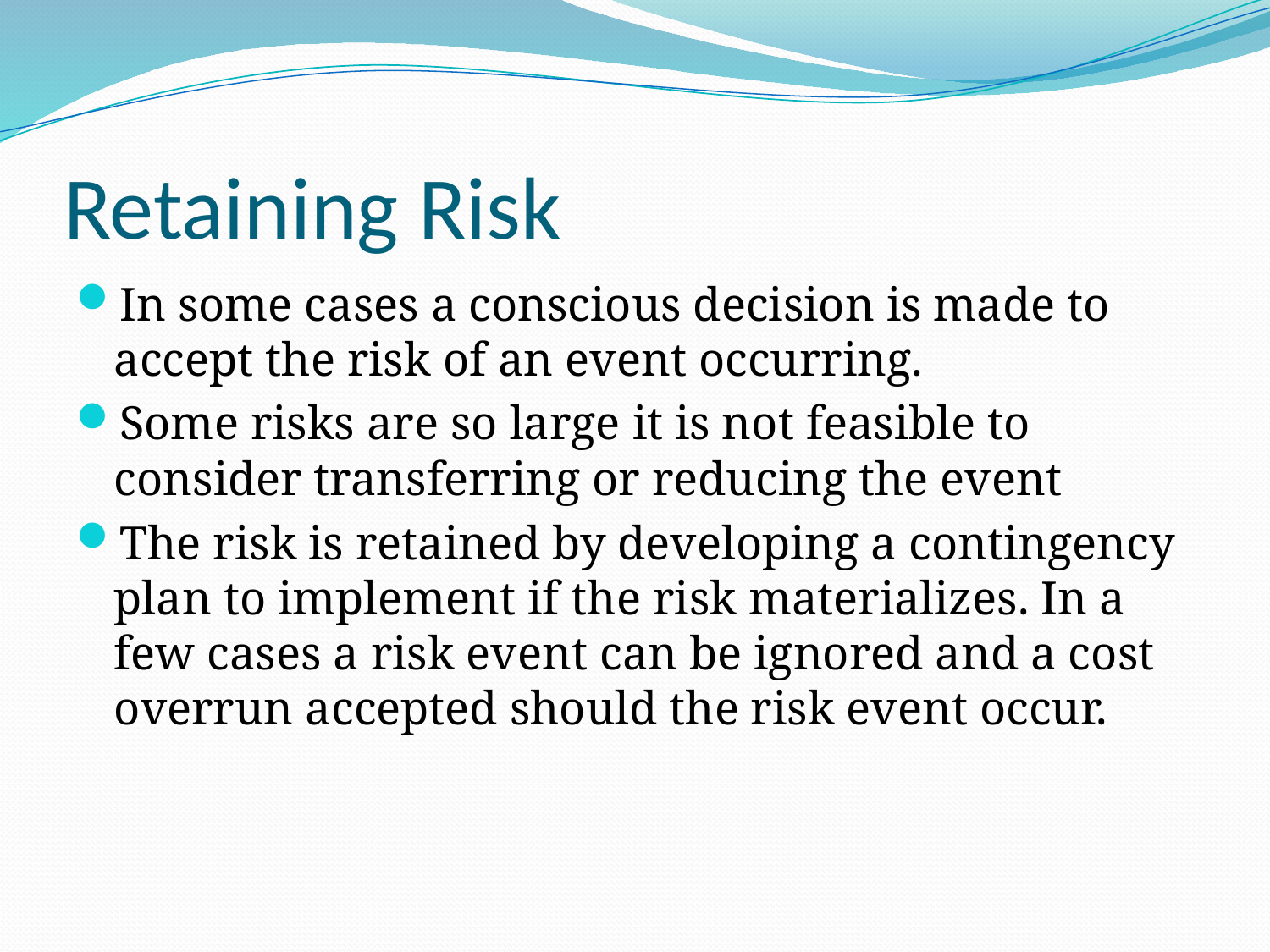

# Retaining Risk
In some cases a conscious decision is made to accept the risk of an event occurring.
Some risks are so large it is not feasible to consider transferring or reducing the event
The risk is retained by developing a contingency plan to implement if the risk materializes. In a few cases a risk event can be ignored and a cost overrun accepted should the risk event occur.